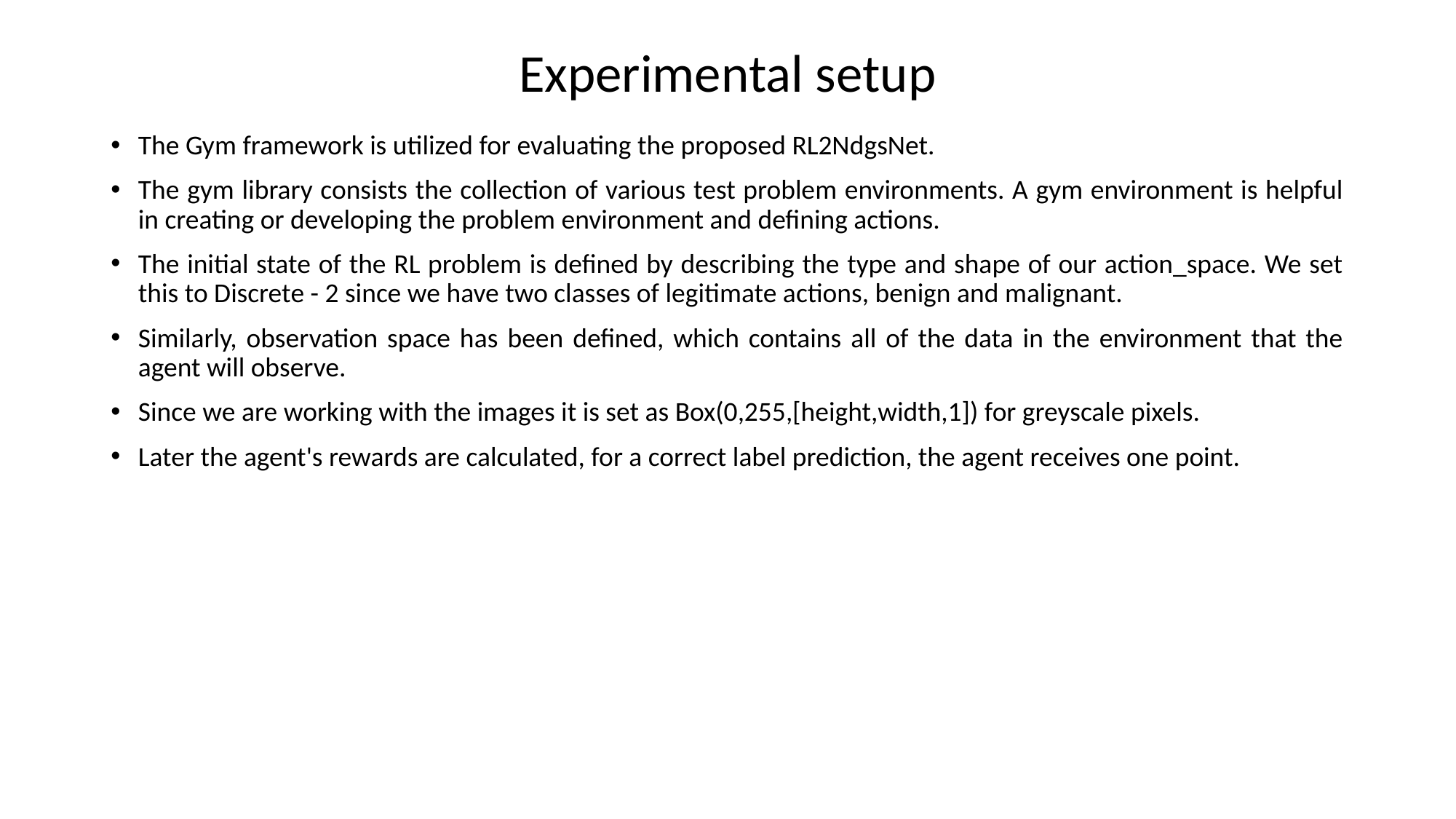

# Experimental setup
The Gym framework is utilized for evaluating the proposed RL2NdgsNet.
The gym library consists the collection of various test problem environments. A gym environment is helpful in creating or developing the problem environment and defining actions.
The initial state of the RL problem is defined by describing the type and shape of our action_space. We set this to Discrete - 2 since we have two classes of legitimate actions, benign and malignant.
Similarly, observation space has been defined, which contains all of the data in the environment that the agent will observe.
Since we are working with the images it is set as Box(0,255,[height,width,1]) for greyscale pixels.
Later the agent's rewards are calculated, for a correct label prediction, the agent receives one point.